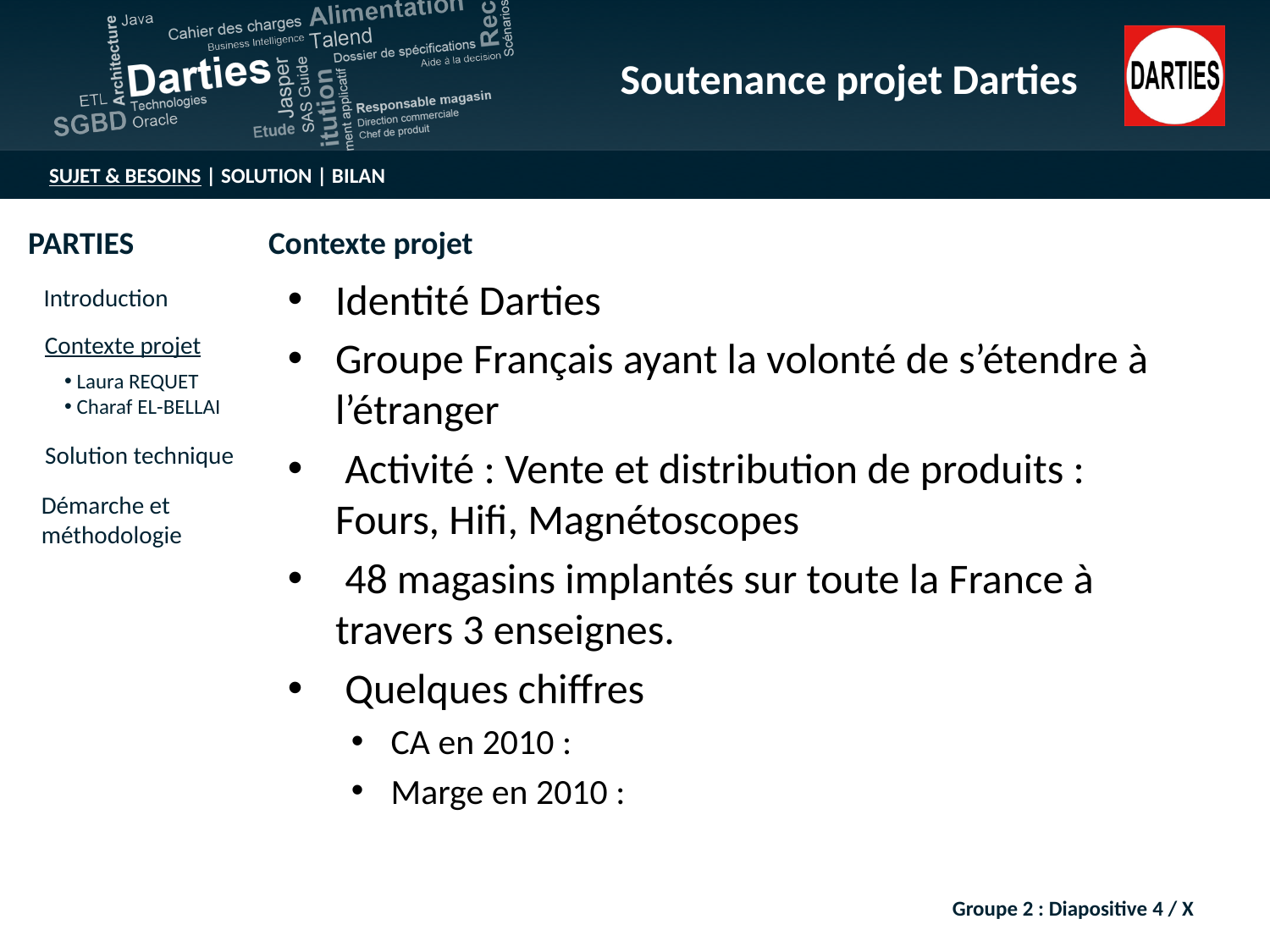

Identité Darties
Groupe Français ayant la volonté de s’étendre à l’étranger
 Activité : Vente et distribution de produits : Fours, Hifi, Magnétoscopes
 48 magasins implantés sur toute la France à travers 3 enseignes.
 Quelques chiffres
CA en 2010 :
Marge en 2010 :

Groupe 2 : Diapositive 4 / X